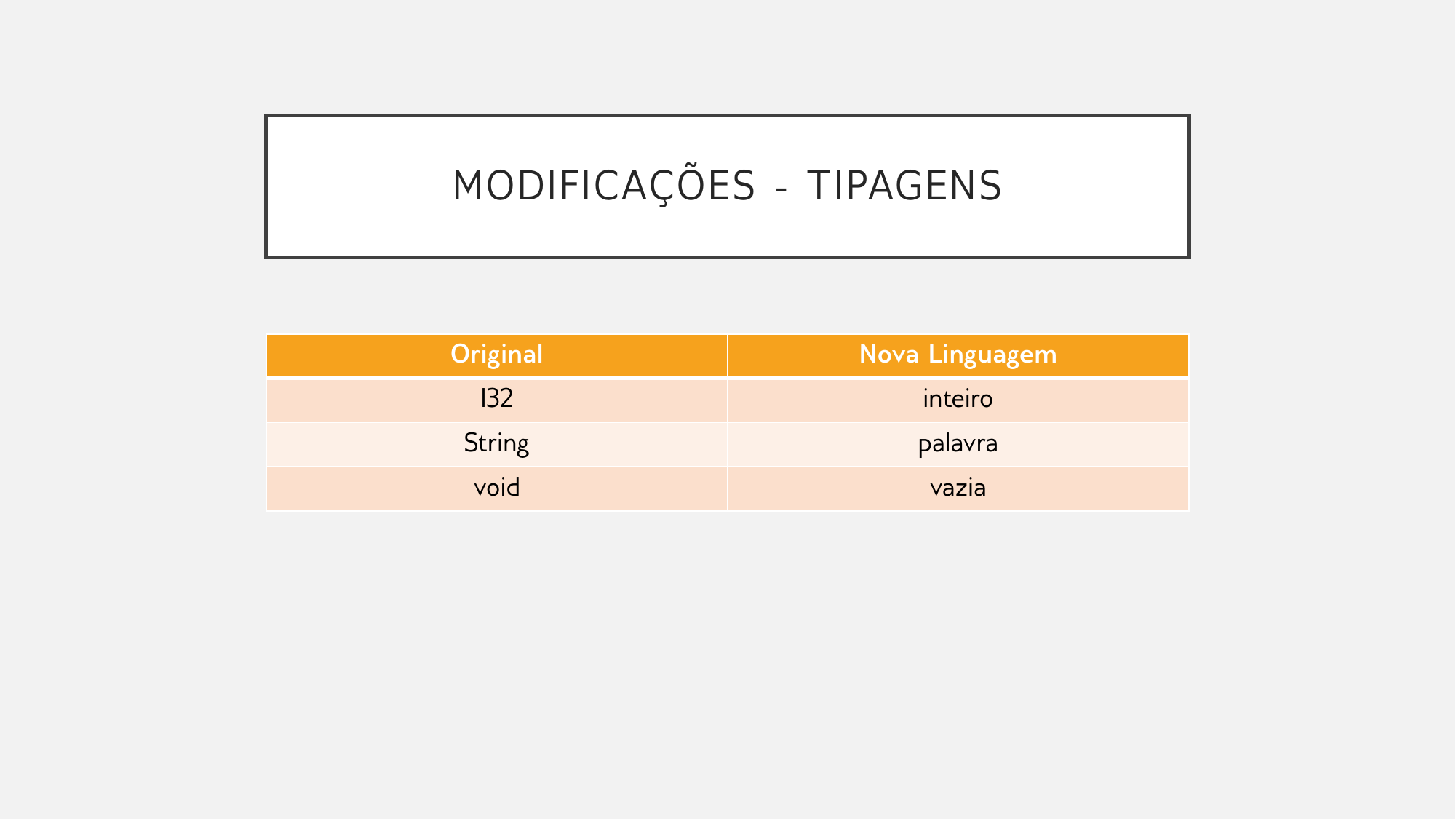

# Modificações - tipagens
| Original | Nova Linguagem |
| --- | --- |
| I32 | inteiro |
| String | palavra |
| void | vazia |